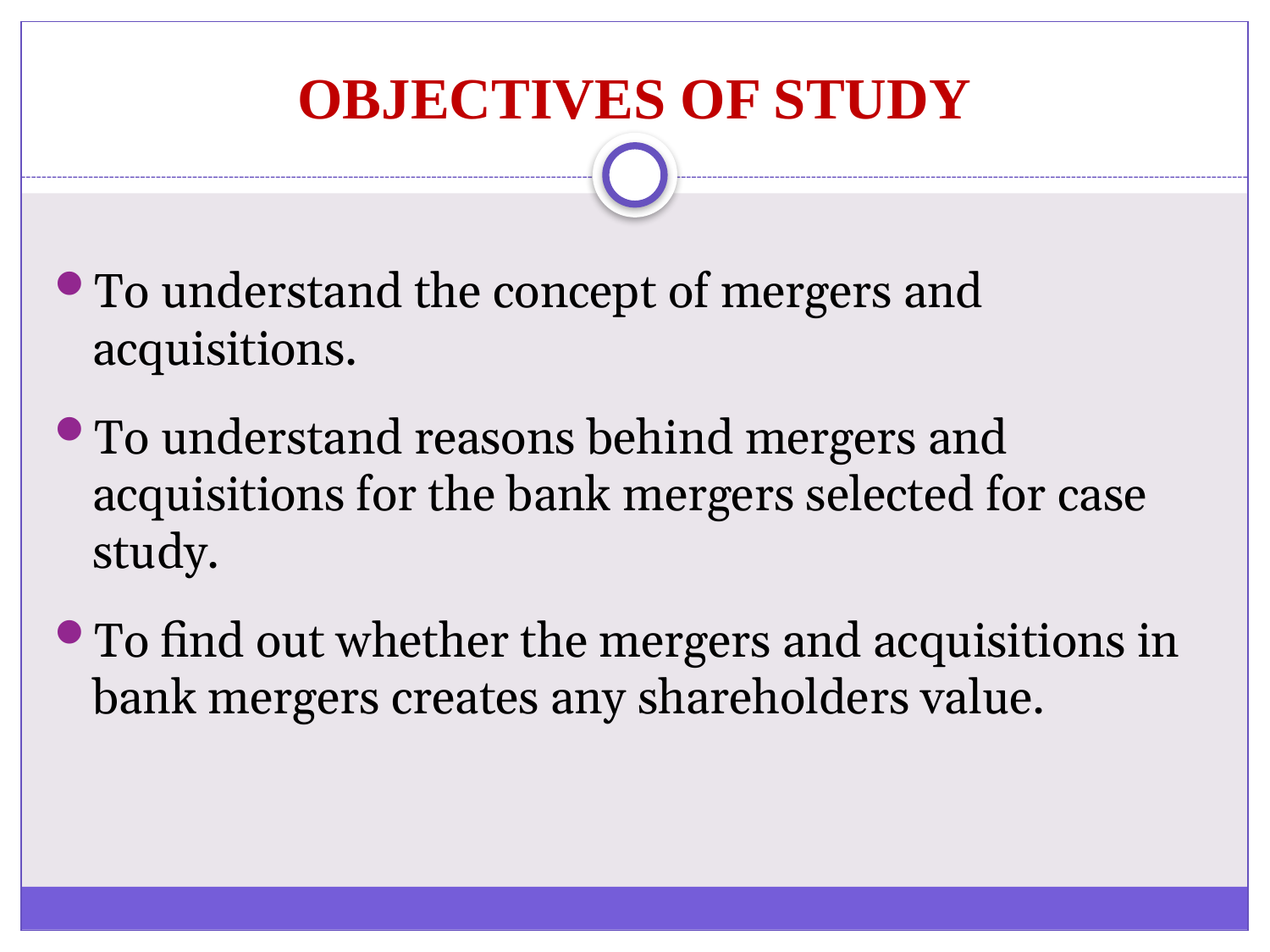

# OBJECTIVES OF STUDY
To understand the concept of mergers and acquisitions.
To understand reasons behind mergers and acquisitions for the bank mergers selected for case study.
To find out whether the mergers and acquisitions in bank mergers creates any shareholders value.